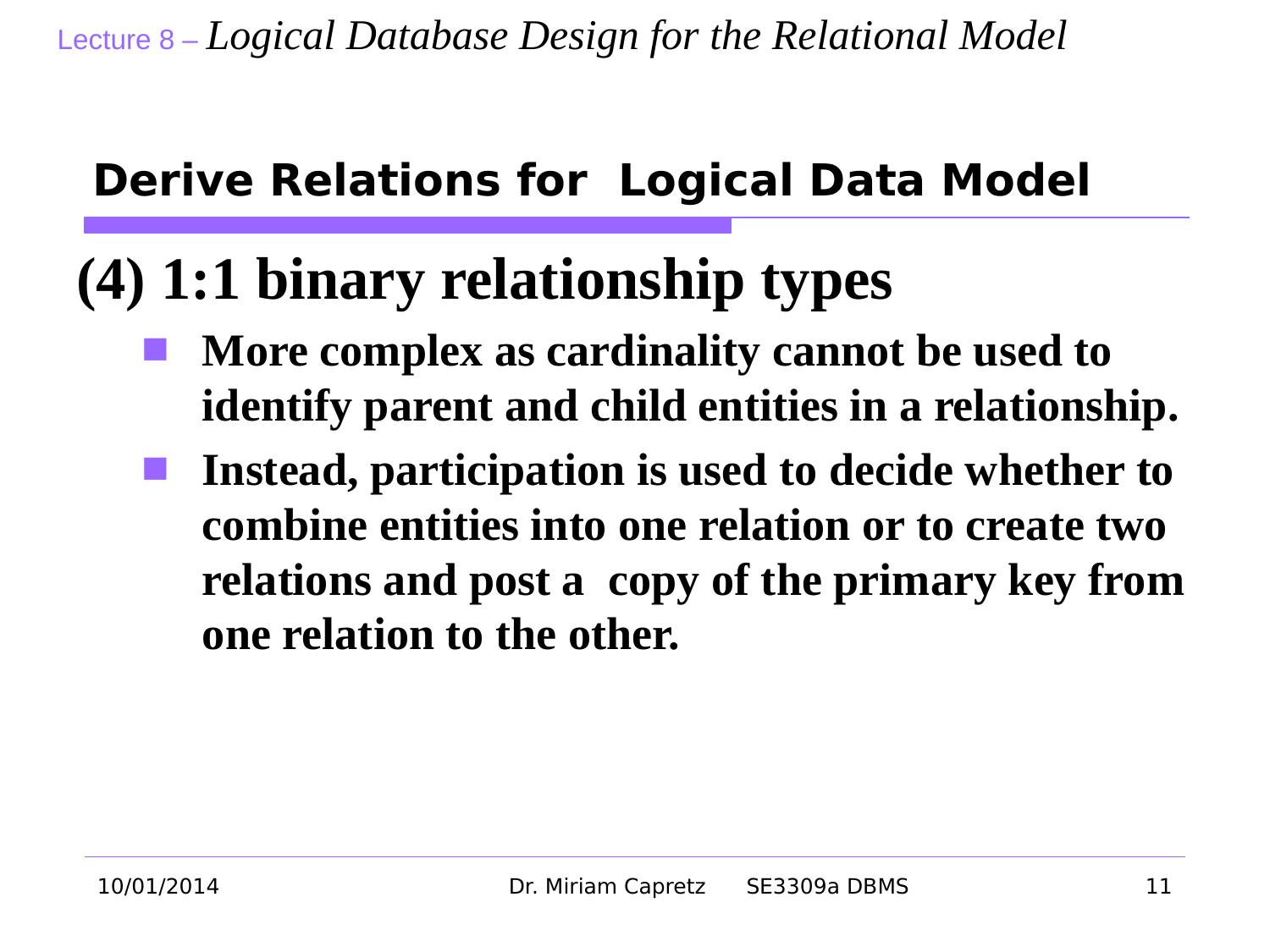

# Derive Relations for  Logical Data Model
(4) 1:1 binary relationship types
More complex as cardinality cannot be used to identify parent and child entities in a relationship.
Instead, participation is used to decide whether to  combine entities into one relation or to create two relations and post a  copy of the primary key from one relation to the other.
10/01/2014
Dr. Miriam Capretz      SE3309a DBMS
11